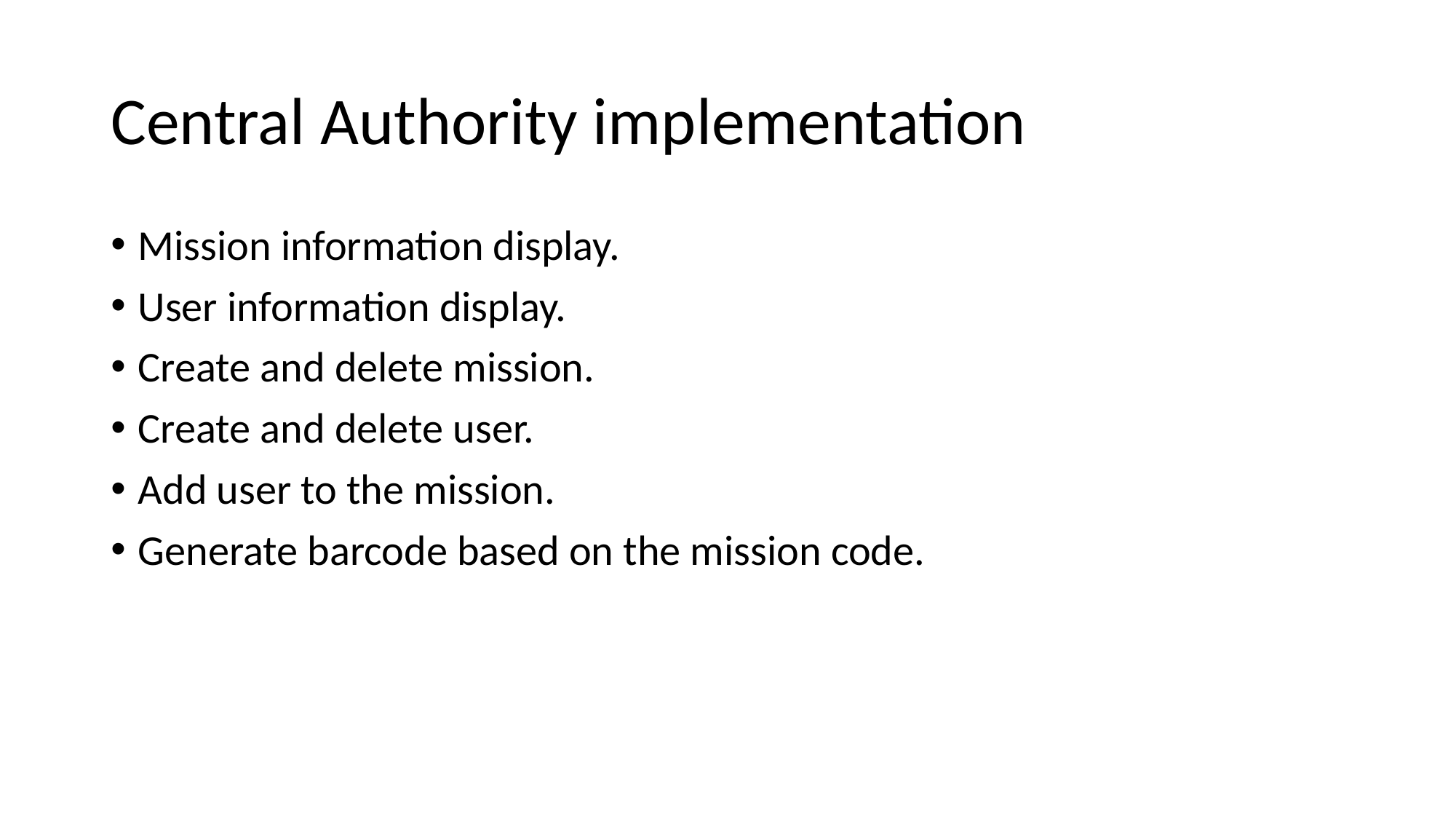

# Central Authority implementation
Mission information display.
User information display.
Create and delete mission.
Create and delete user.
Add user to the mission.
Generate barcode based on the mission code.